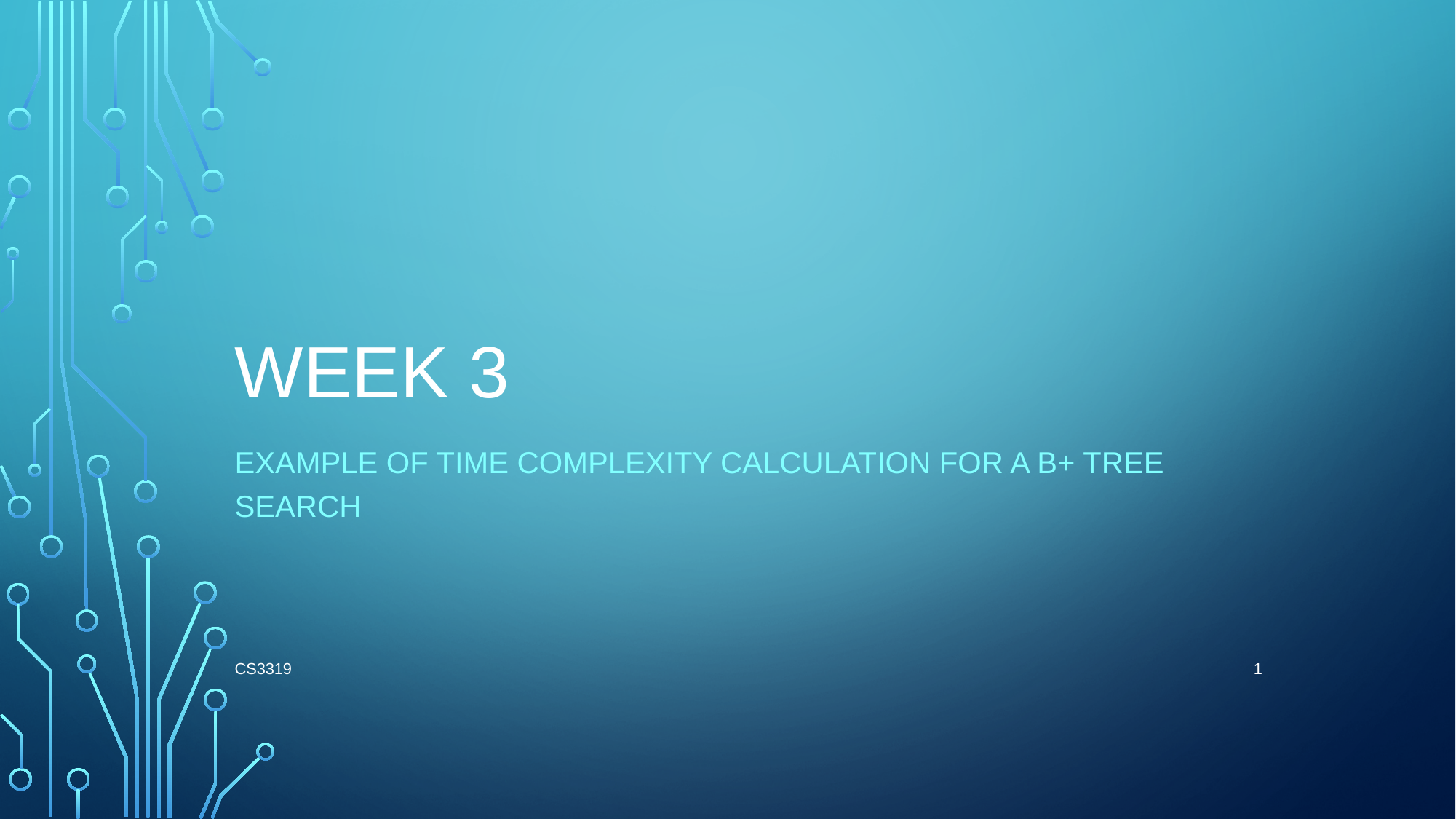

# Week 3
Example of TIME COMPLEXITY CALCULATION FOR A B+ TREE SEARCH
1
CS3319